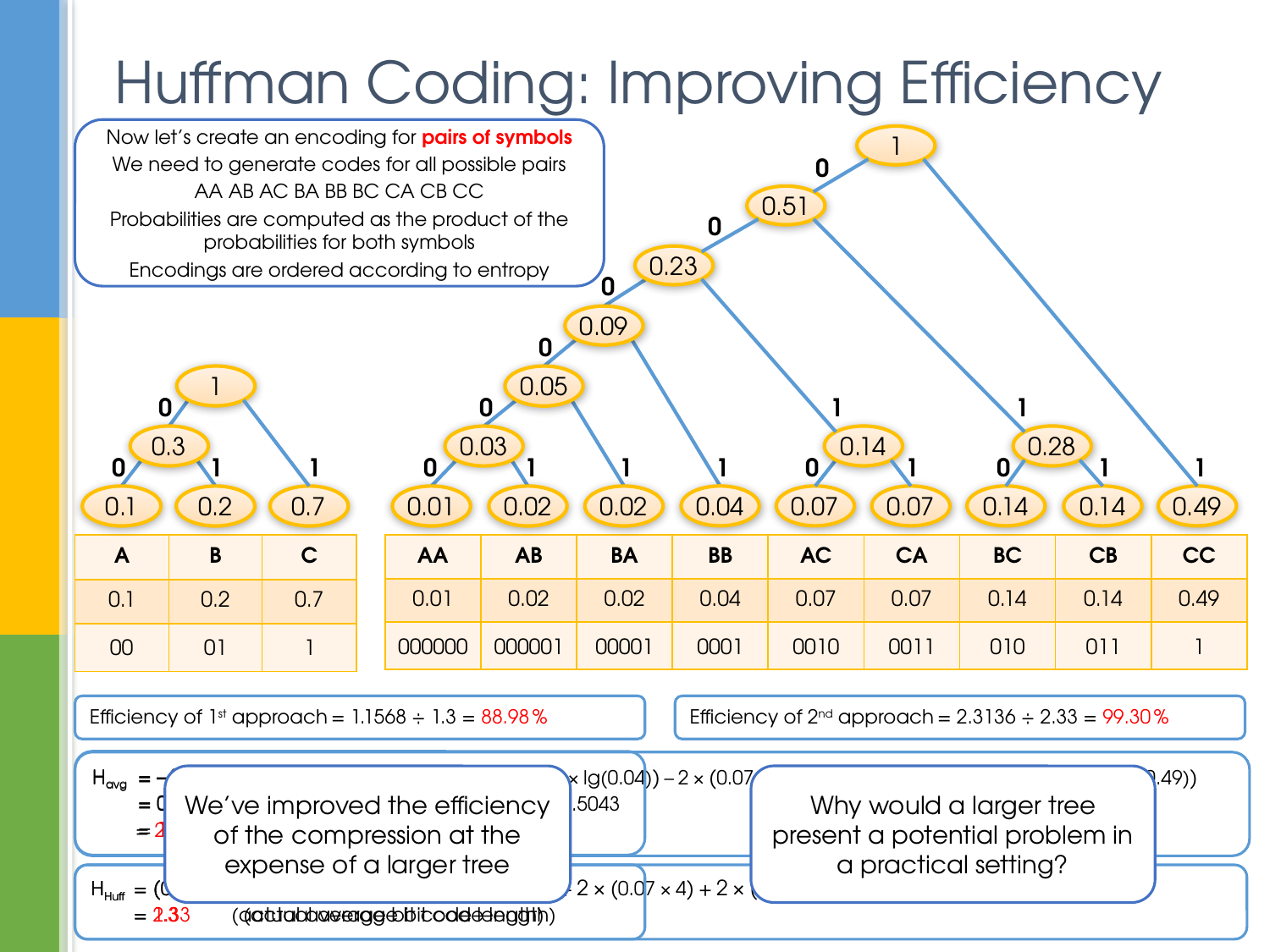

# Huffman Coding: Improving Efficiency
Now let’s create an encoding for pairs of symbols

We need to generate codes for all possible pairs

AA AB AC BA BB BC CA CB CC

Probabilities are computed as the product of the probabilities for both symbols

Encodings are ordered according to entropy
1
0
0.51
0
0.23
0
0.09
0
1
0.05
0
0
1
1
0.3
0.14
0.28
0.03
0
1
1
0
1
1
1
0
1
0
1
1
0.07
0.07
0.14
0.14
0.49
0.04
0.1
0.2
0.7
0.01
0.02
0.02
| A | B | C |
| --- | --- | --- |
| 0.1 | 0.2 | 0.7 |
|  |  |  |
| AA | AB | BA | BB | AC | CA | BC | CB | CC |
| --- | --- | --- | --- | --- | --- | --- | --- | --- |
| 0.01 | 0.02 | 0.02 | 0.04 | 0.07 | 0.07 | 0.14 | 0.14 | 0.49 |
|  |  |  |  |  |  |  |  |  |
000000
000001
0001
010
1
00001
0010
0011
011
00
01
1
Efficiency of 1st approach = 1.1568 ÷ 1.3 = 88.98 %
Efficiency of 2nd approach = 2.3136 ÷ 2.33 = 99.30 %
Havg  = –(0.1 × lg(0.1)) – (0.2 × lg(0.2)) – (0.7 × lg(0.7))
Havg  = 0.3322 + 0.4644 + 0.3602
Havg  = 1.1568    (minimal average bit code length)
Havg  = –(0.01 × lg(0.01)) – 2 × (0.02 × lg(0.02)) – (0.04 × lg(0.04)) – 2 × (0.07 × lg(0.07)) – 2 × (0.14 × lg(0.14)) – (0.49 × lg(0.49))
Havg  = 0.0664 + 0.2258 + 0.1858 + 0.5371 + 0.7942 + 0.5043
Havg  = 2.3136    (minimal average bit code length)
We’ve improved the efficiency of the compression at the expense of a larger tree
Why would a larger tree present a potential problem in a practical setting?
HHuff  = (0.1 × 2) + (0.2 × 2) + (0.7 × 1)
HHuff  = 1.3          (actual average bit code length)
HHuff  = (0.01 × 6) + (0.02 × 6) + (0.02 × 5) + (0.04 × 4) + 2 × (0.07 × 4) + 2 × (0.14 × 3) + (0.49 × 1)
HHuff  = 2.33          (actual average bit code length)